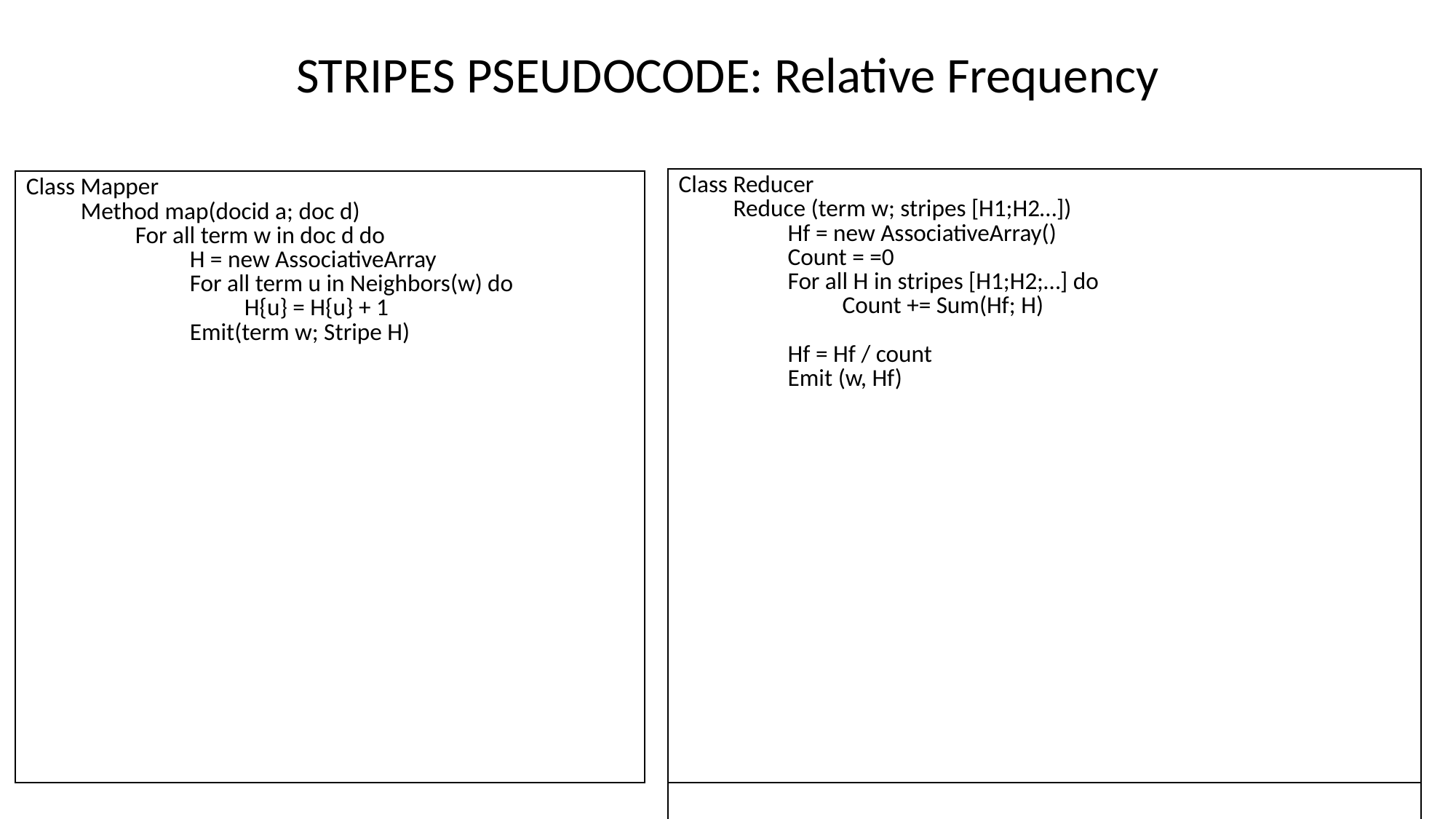

# STRIPES PSEUDOCODE: Relative Frequency
| Class Reducer Reduce (term w; stripes [H1;H2…]) Hf = new AssociativeArray() Count = =0 For all H in stripes [H1;H2;…] do Count += Sum(Hf; H) Hf = Hf / count Emit (w, Hf) |
| --- |
|  |
| Class Mapper Method map(docid a; doc d) For all term w in doc d do H = new AssociativeArray For all term u in Neighbors(w) do H{u} = H{u} + 1 Emit(term w; Stripe H) |
| --- |